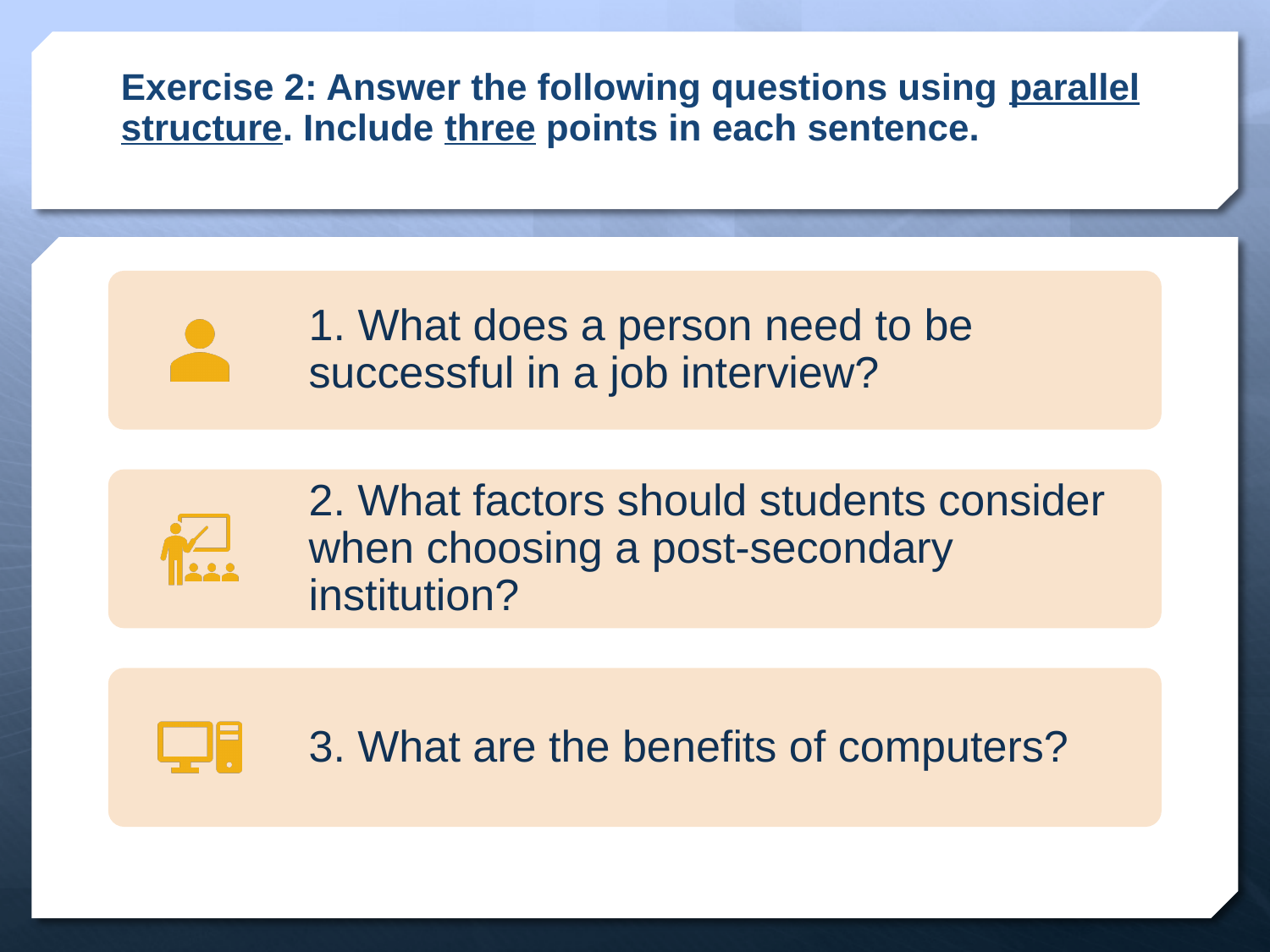

# Exercise 2: Answer the following questions using parallel structure. Include three points in each sentence.
1. What does a person need to be successful in a job interview?
2. What factors should students consider when choosing a post-secondary institution?
3. What are the benefits of computers?